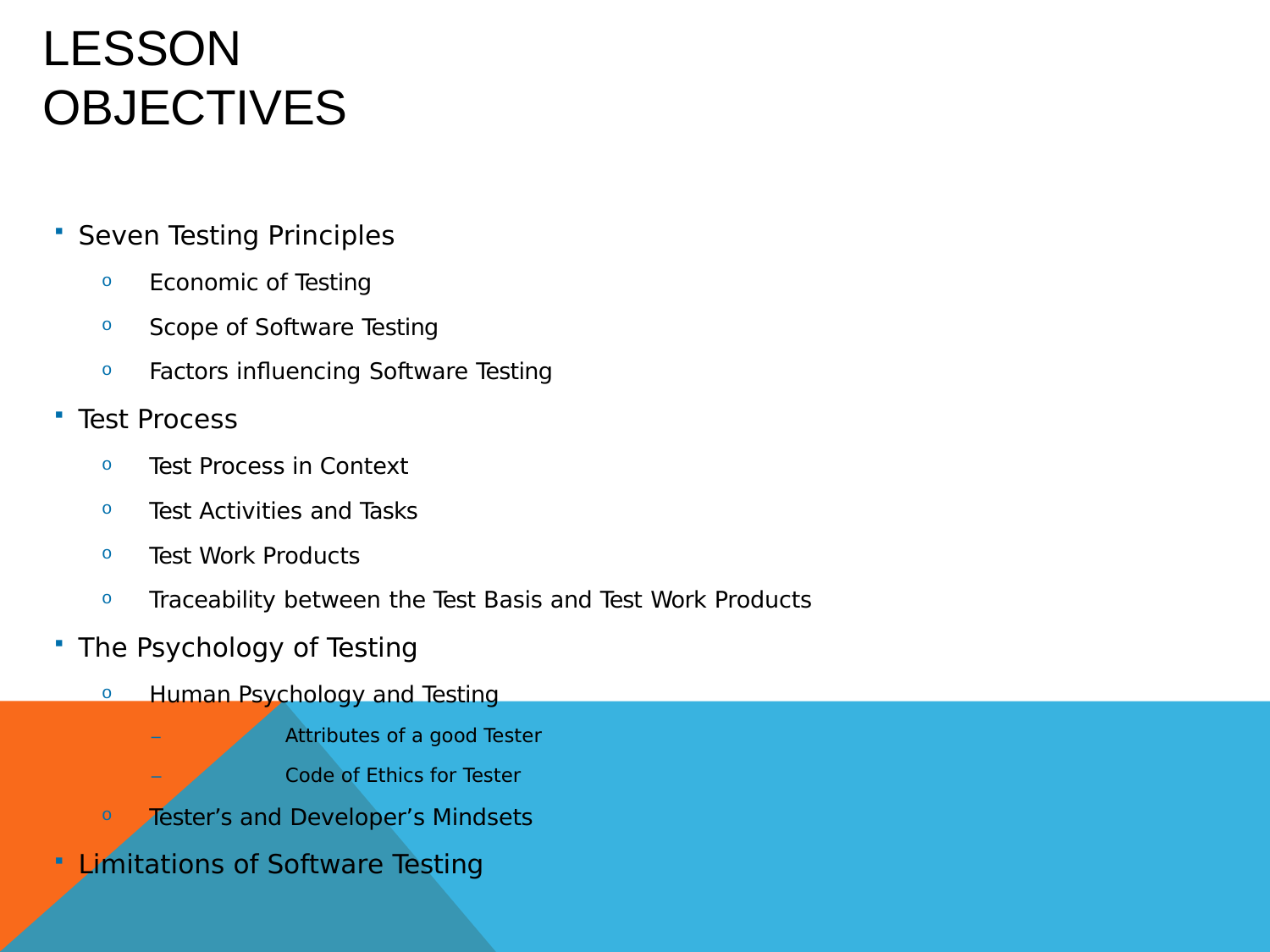

# Lesson Objectives
Seven Testing Principles
Economic of Testing
Scope of Software Testing
Factors influencing Software Testing
Test Process
Test Process in Context
Test Activities and Tasks
Test Work Products
Traceability between the Test Basis and Test Work Products
The Psychology of Testing
Human Psychology and Testing
−	Attributes of a good Tester
−	Code of Ethics for Tester
Tester’s and Developer’s Mindsets
Limitations of Software Testing